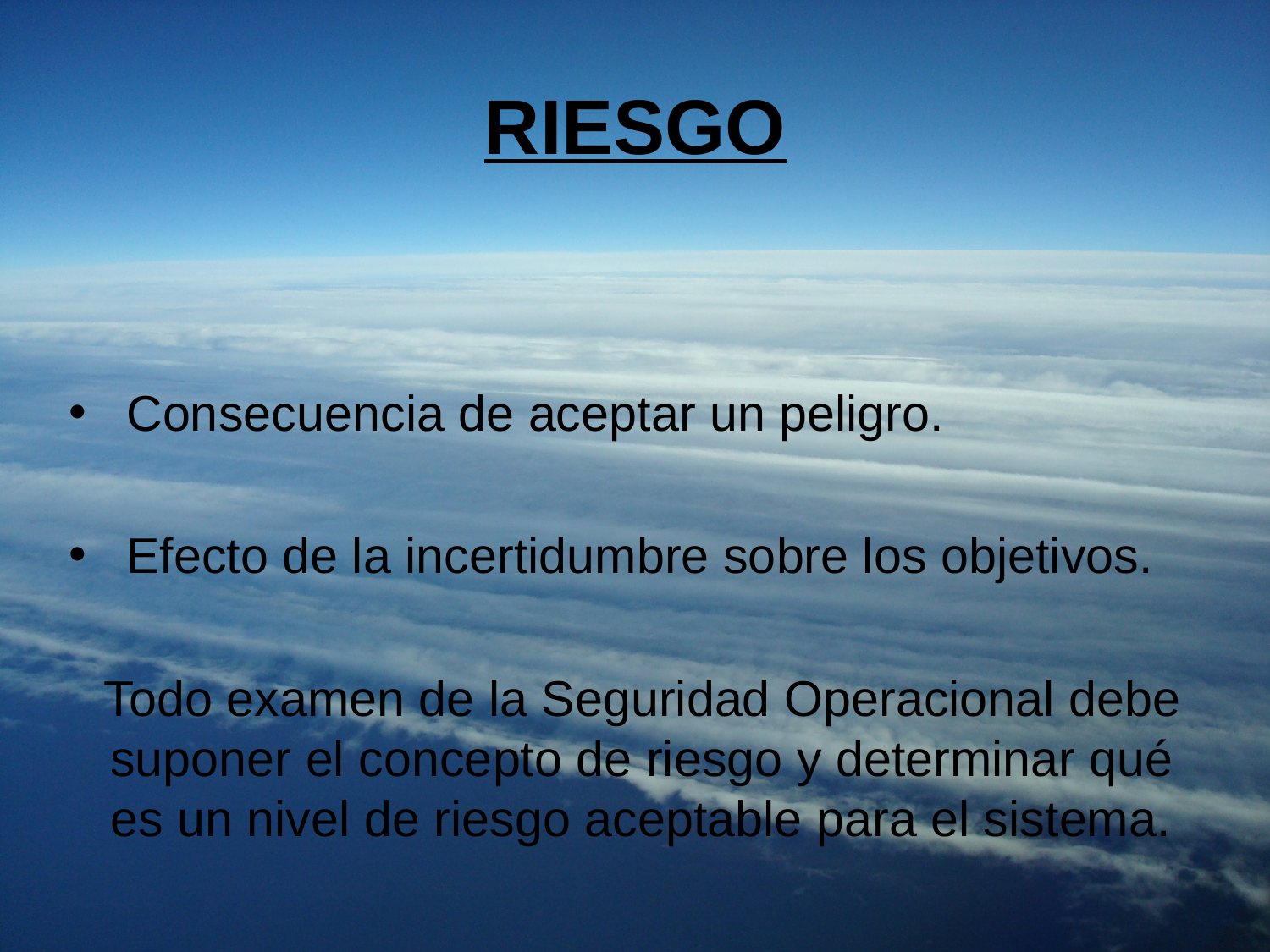

RIESGO

Consecuencia de aceptar un peligro.

Efecto de la incertidumbre sobre los objetivos.

   Todo examen de la Seguridad Operacional debe suponer el concepto de riesgo y determinar qué es un nivel de riesgo aceptable para el sistema.